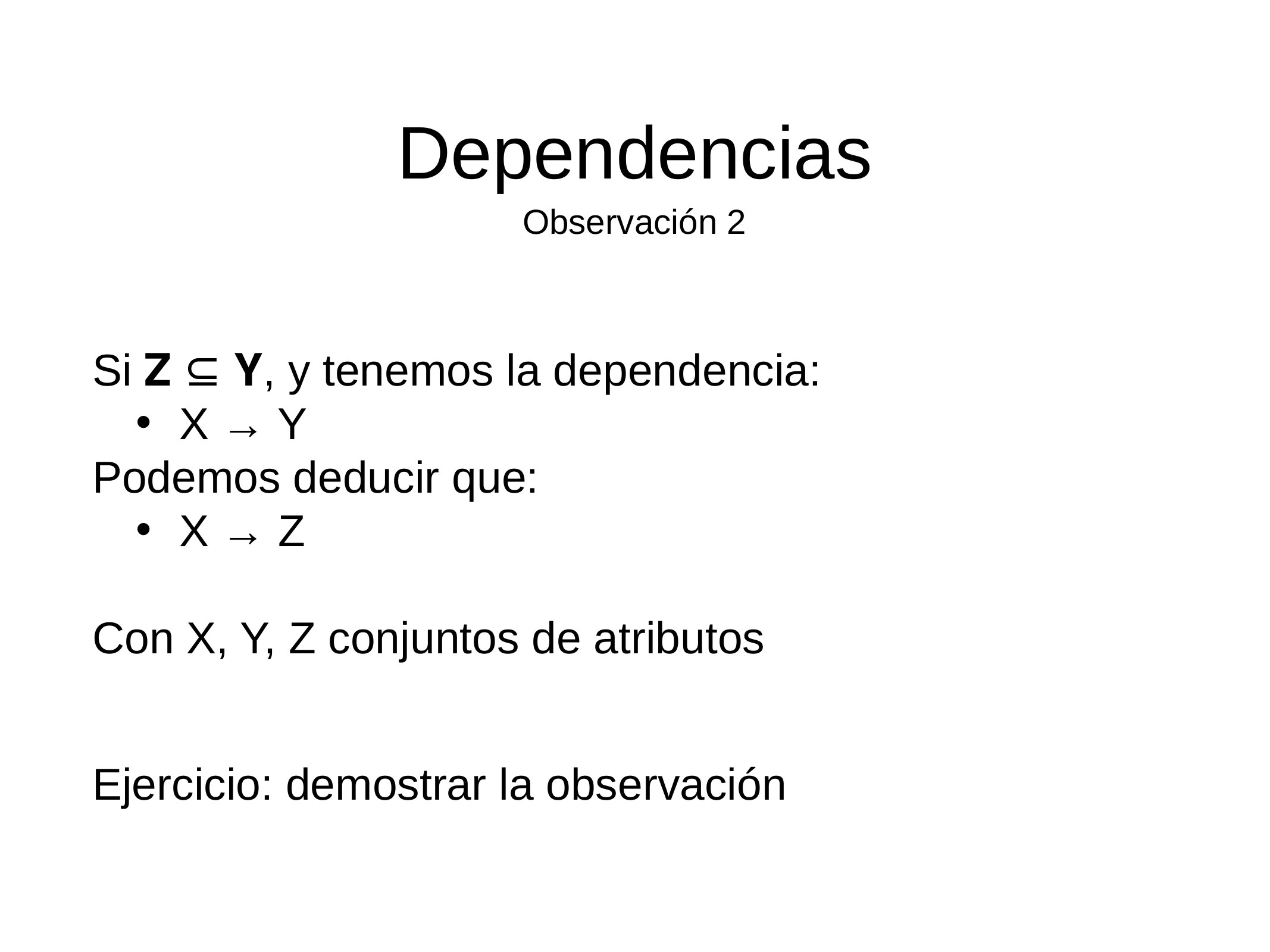

Dependencias
Observación 2
Si Z ⊆ Y, y tenemos la dependencia:
X → Y
Podemos deducir que:
X → Z

Con X, Y, Z conjuntos de atributos
Ejercicio: demostrar la observación